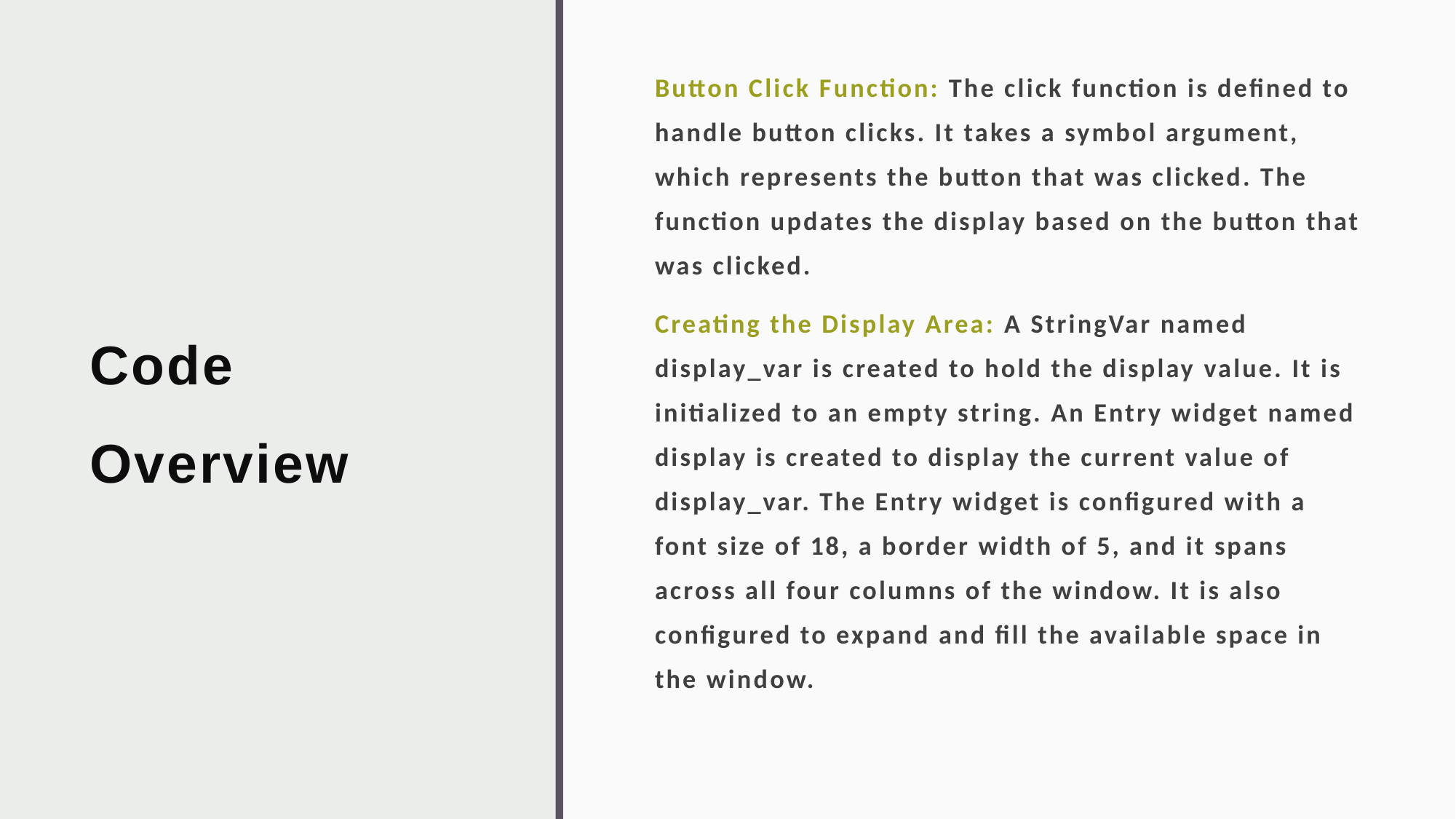

Button Click Function: The click function is defined to handle button clicks. It takes a symbol argument, which represents the button that was clicked. The function updates the display based on the button that was clicked.
Creating the Display Area: A StringVar named display_var is created to hold the display value. It is initialized to an empty string. An Entry widget named display is created to display the current value of display_var. The Entry widget is configured with a font size of 18, a border width of 5, and it spans across all four columns of the window. It is also configured to expand and fill the available space in the window.
# Code Overview